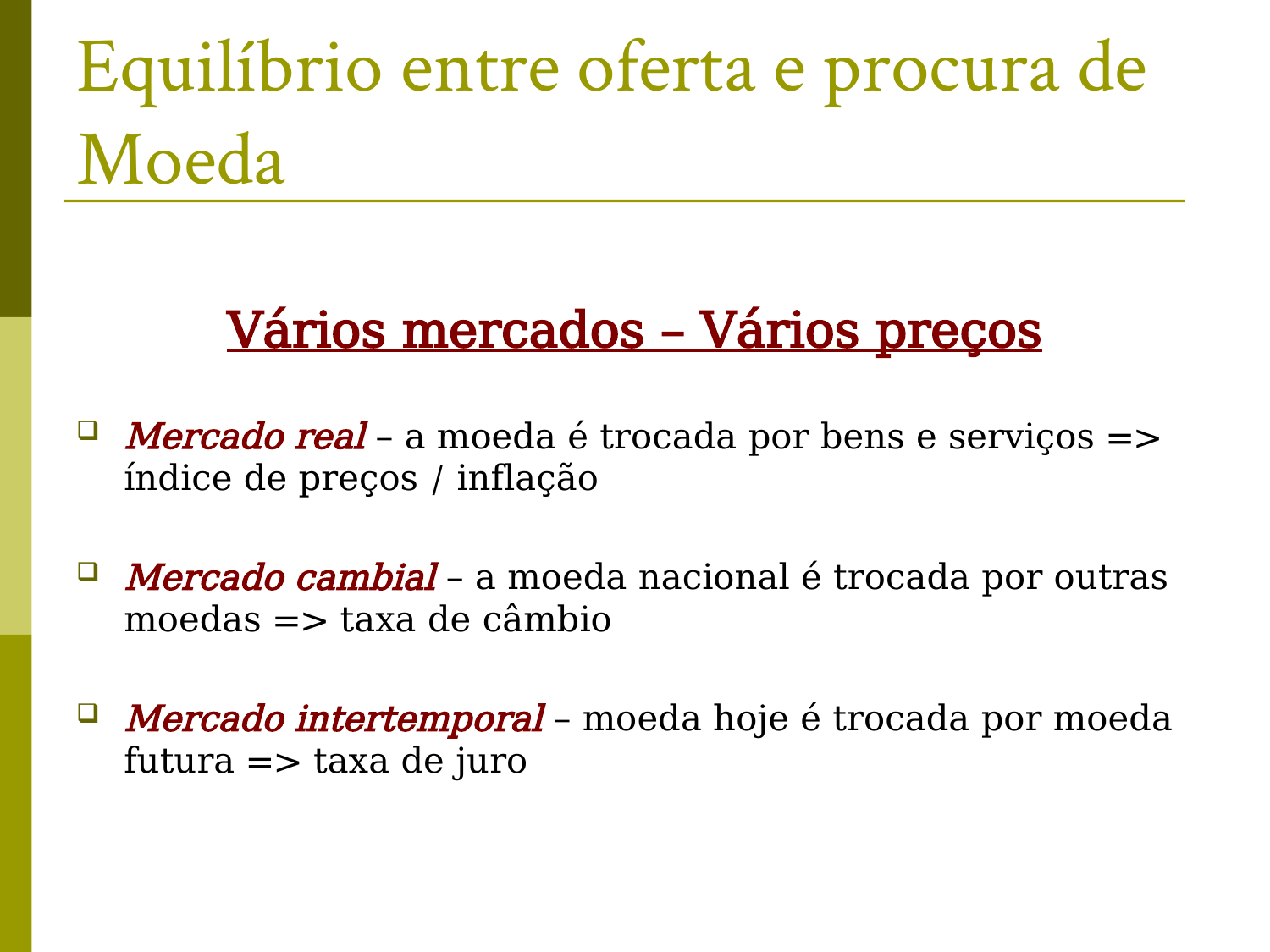

# Equilíbrio entre oferta e procura de Moeda

Vários mercados – Vários preços

Mercado real – a moeda é trocada por bens e serviços => índice de preços / inflação

Mercado cambial – a moeda nacional é trocada por outras moedas => taxa de câmbio

Mercado intertemporal – moeda hoje é trocada por moeda futura => taxa de juro